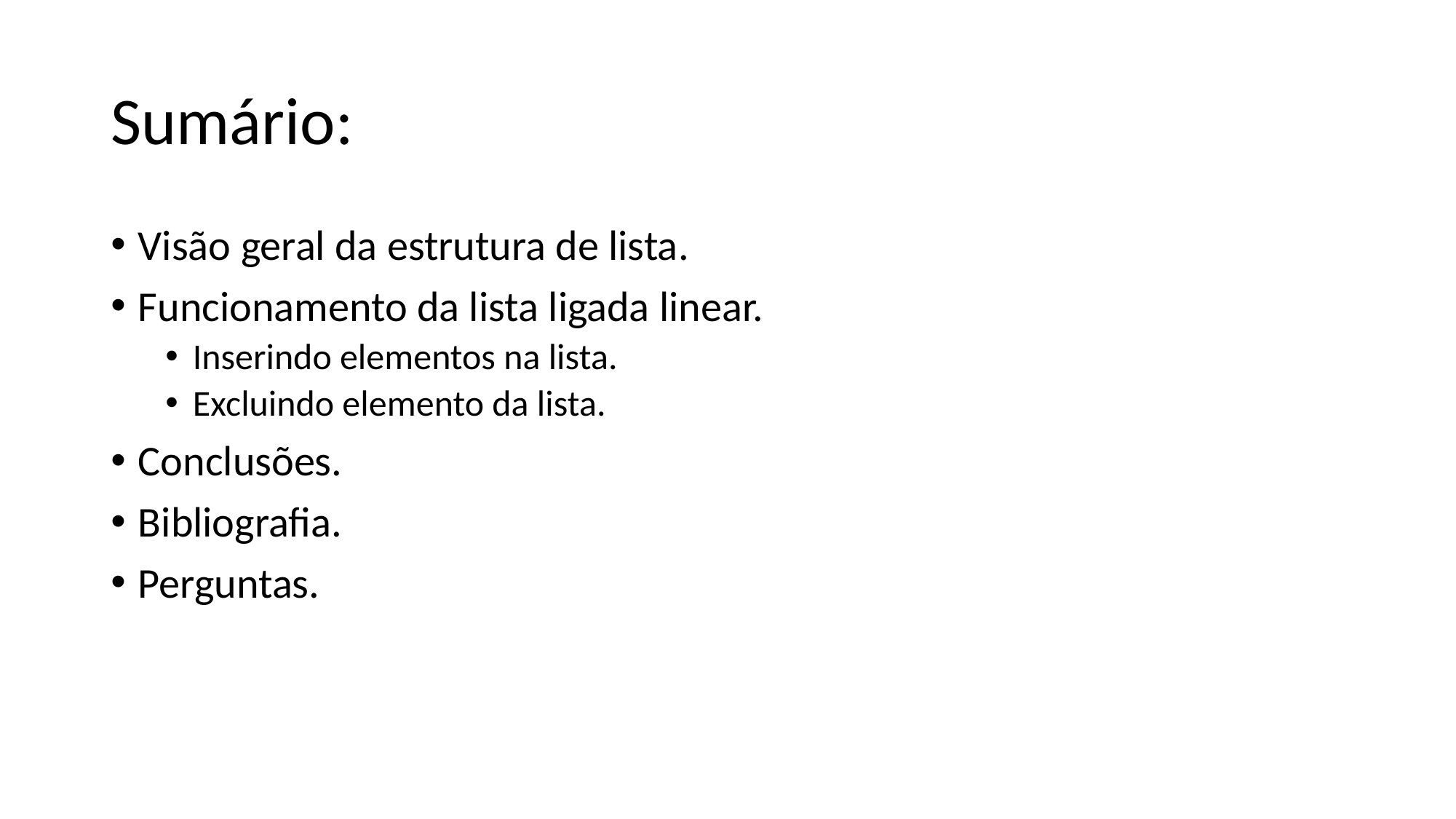

# Sumário:
Visão geral da estrutura de lista.
Funcionamento da lista ligada linear.
Inserindo elementos na lista.
Excluindo elemento da lista.
Conclusões.
Bibliografia.
Perguntas.